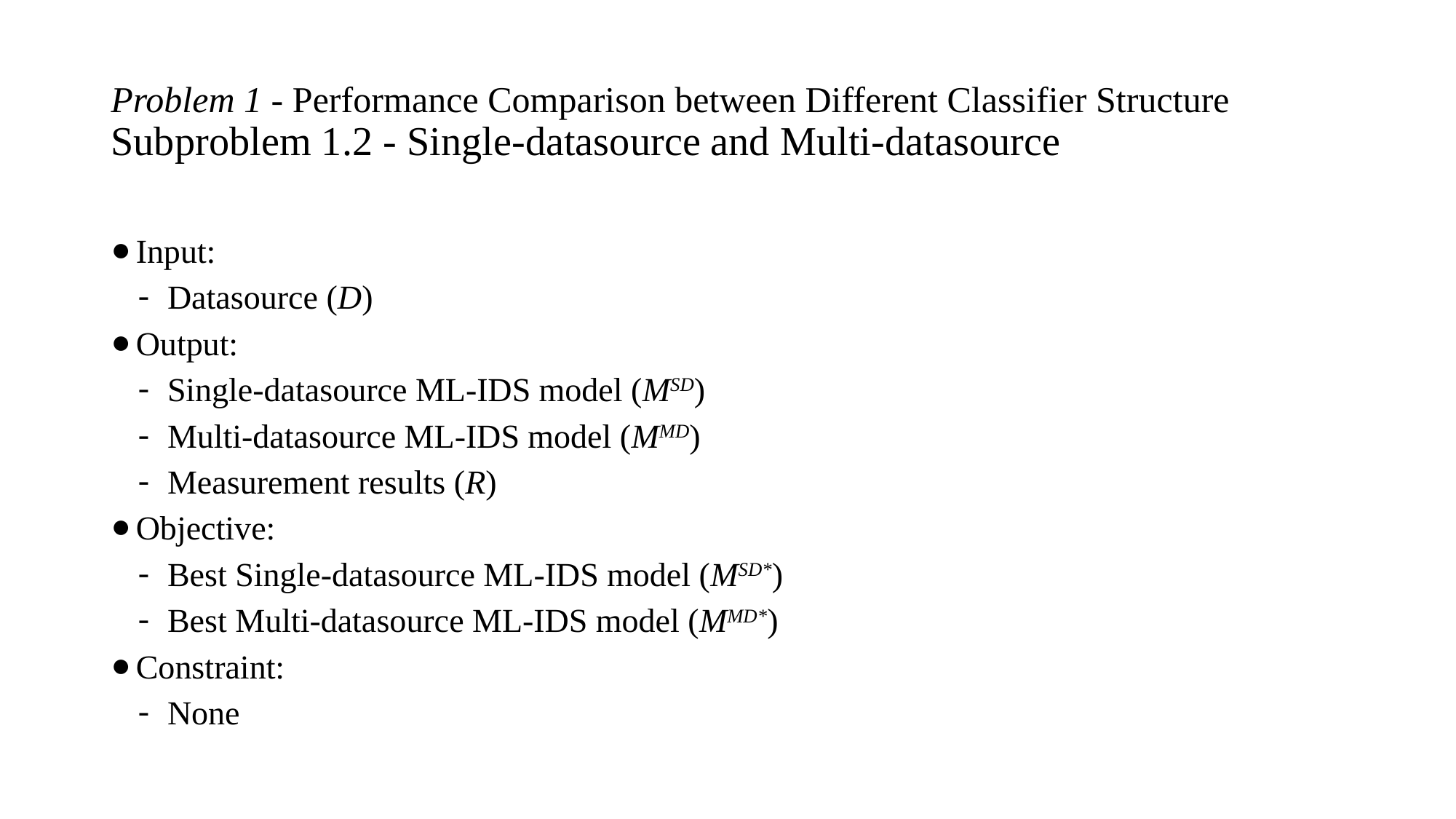

# Problem 1 - Performance Comparison between Different Classifier Structure
Subproblem 1.2 - Single-datasource and Multi-datasource
Input:
Datasource (D)
Output:
Single-datasource ML-IDS model (MSD)
Multi-datasource ML-IDS model (MMD)
Measurement results (R)
Objective:
Best Single-datasource ML-IDS model (MSD*)
Best Multi-datasource ML-IDS model (MMD*)
Constraint:
None